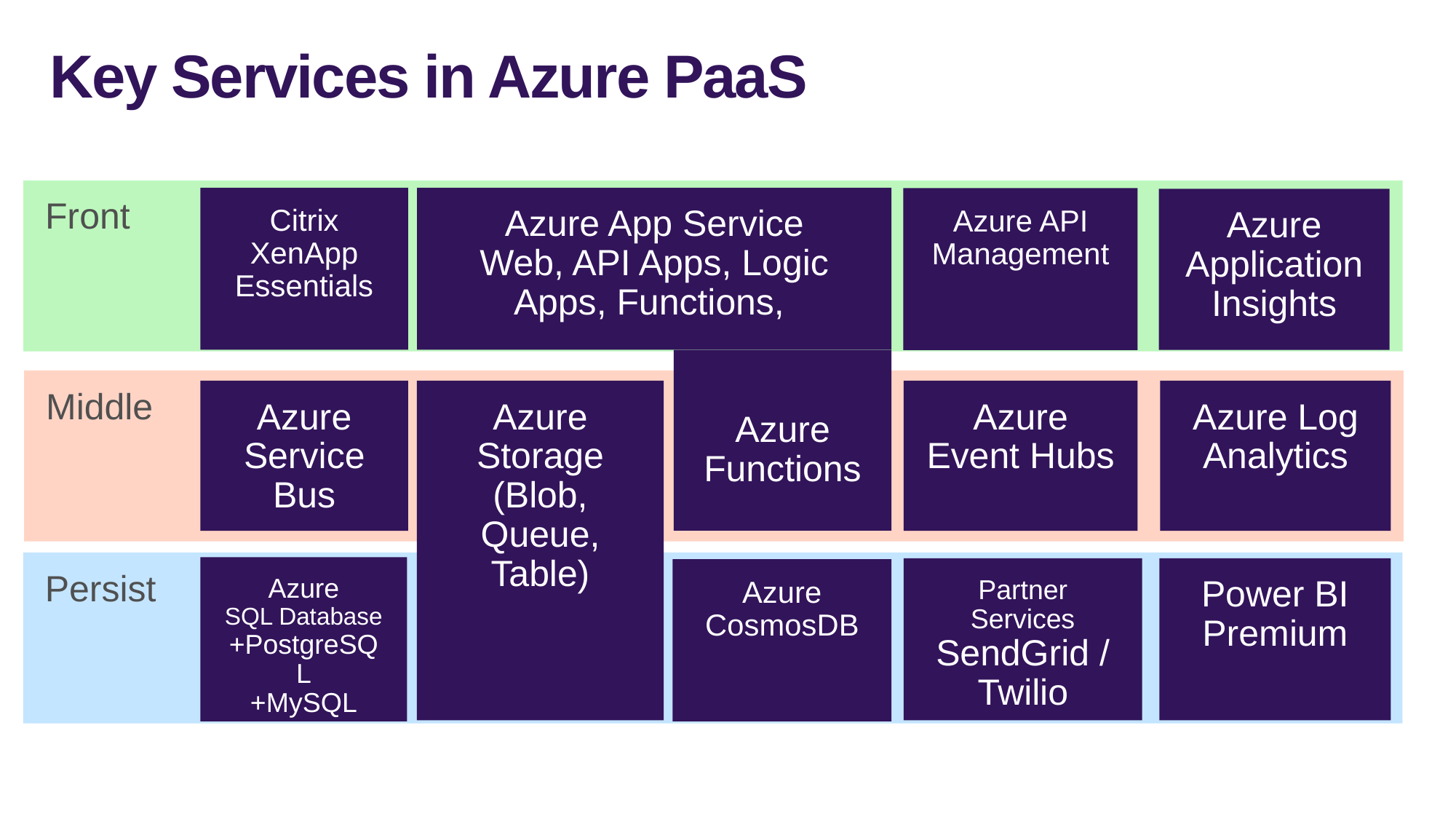

# Key Services in Azure PaaS
Front

Citrix XenApp Essentials
Azure App Service
Web, API Apps, Logic Apps, Functions,
Azure API Management
Azure Application Insights

Azure Functions
Middle

Azure Service Bus
Azure Log Analytics
Azure Storage
(Blob,
Queue,
Table)
Azure Event Hubs
Persist

Azure
SQL Database
+PostgreSQL
+MySQL
Partner Services SendGrid / Twilio
Power BI Premium
Azure CosmosDB